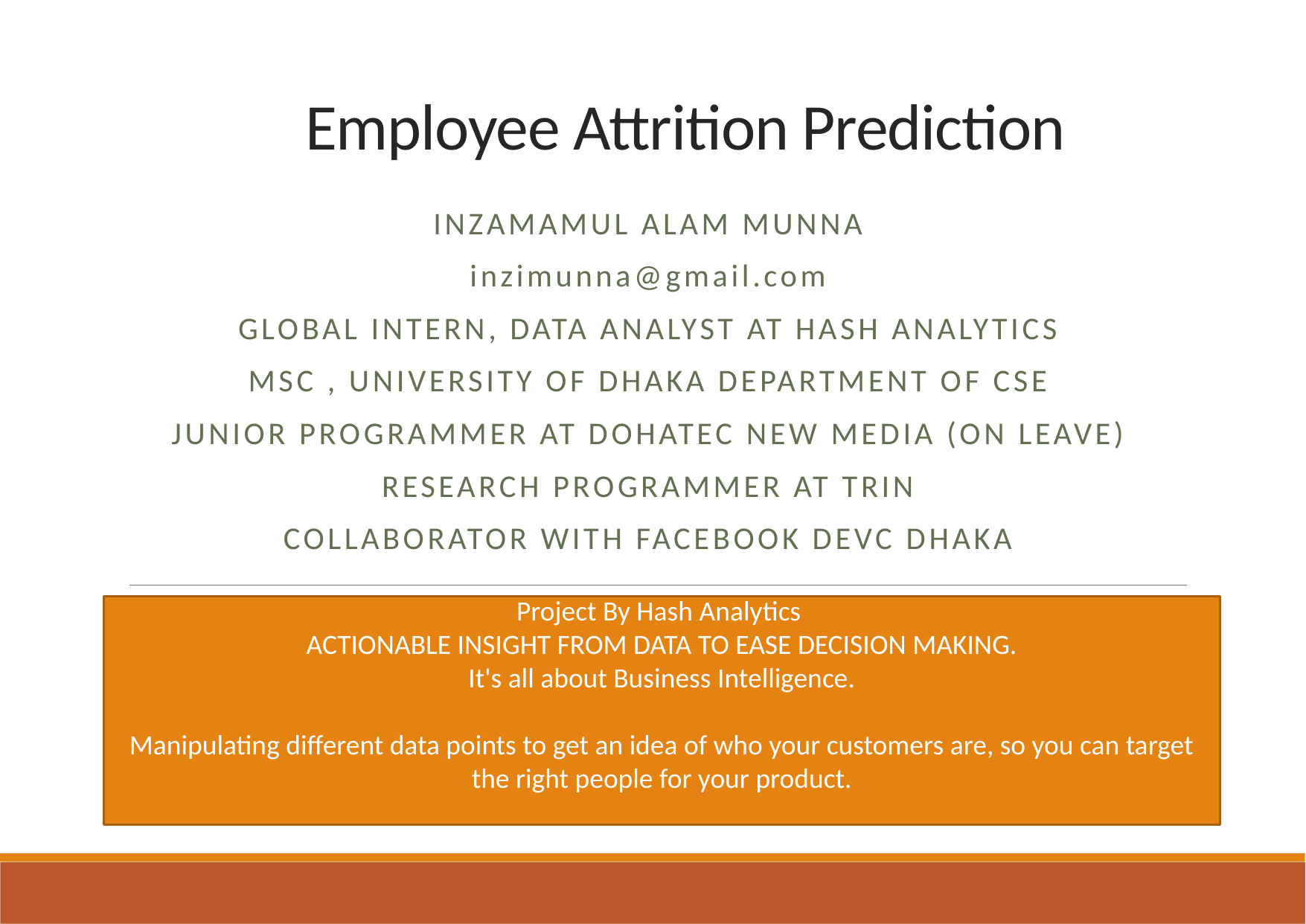

# Employee Attrition Prediction
Inzamamul Alam Munna
inzimunna@gmail.com
Global Intern, Data Analyst at Hash Analytics
MSc , University of Dhaka Department of CSE
Junior Programmer at Dohatec New Media (On leave)
RESEARCH Programmer at TRIN
Collaborator with Facebook DevC Dhaka

Project By Hash Analytics
ACTIONABLE INSIGHT FROM DATA TO EASE DECISION MAKING.
It's all about Business Intelligence.

Manipulating different data points to get an idea of who your customers are, so you can target the right people for your product.